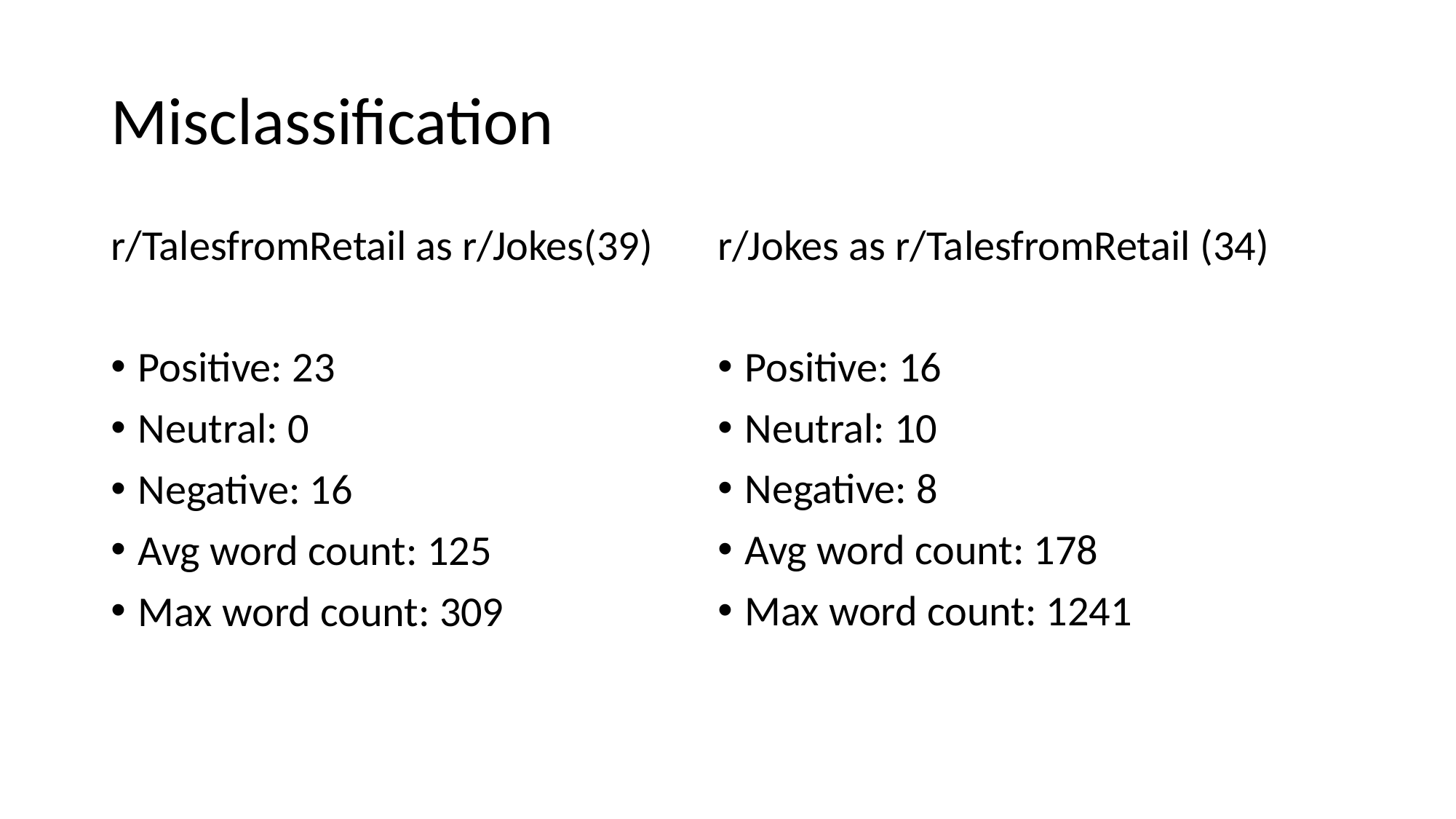

# Misclassification
r/TalesfromRetail as r/Jokes(39)

Positive: 23
Neutral: 0
Negative: 16
Avg word count: 125
Max word count: 309
r/Jokes as r/TalesfromRetail (34)

Positive: 16
Neutral: 10
Negative: 8
Avg word count: 178
Max word count: 1241